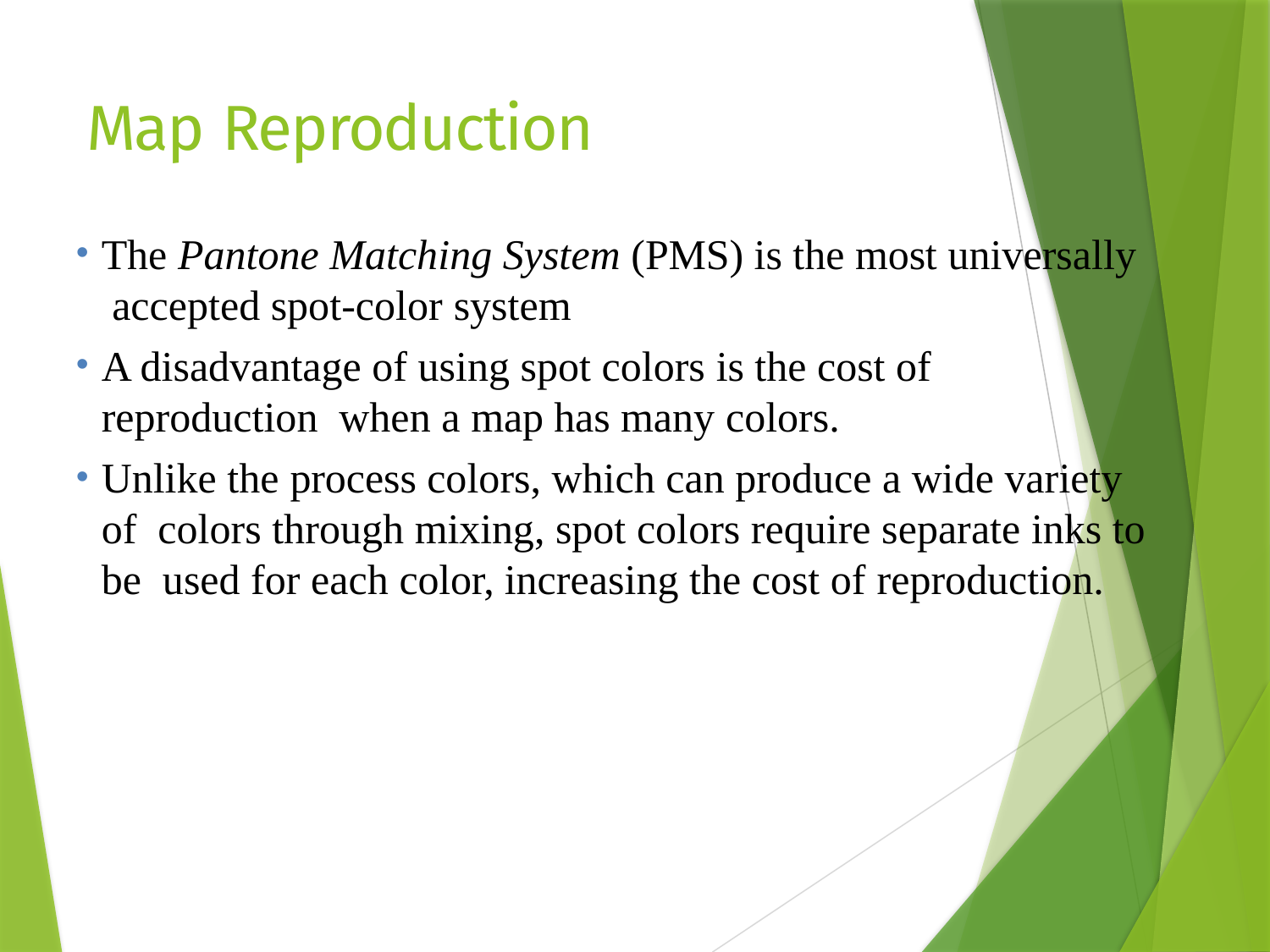

# Map Reproduction
The Pantone Matching System (PMS) is the most universally  accepted spot-color system
A disadvantage of using spot colors is the cost of reproduction  when a map has many colors.
Unlike the process colors, which can produce a wide variety of  colors through mixing, spot colors require separate inks to be  used for each color, increasing the cost of reproduction.